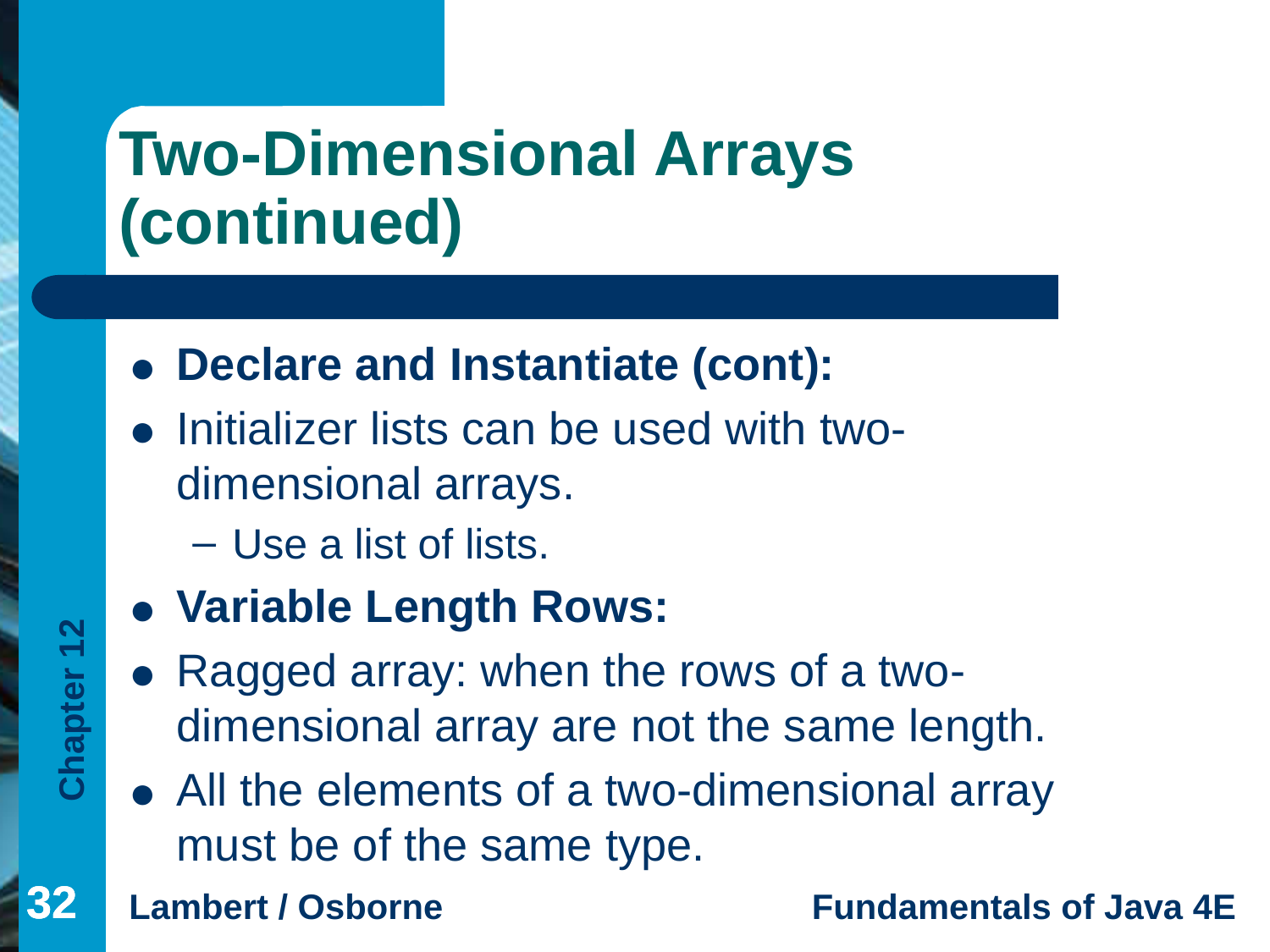

# Two-Dimensional Arrays (continued)
Declare and Instantiate (cont):
Initializer lists can be used with two-dimensional arrays.
Use a list of lists.
Variable Length Rows:
Ragged array: when the rows of a two-dimensional array are not the same length.
All the elements of a two-dimensional array must be of the same type.
32
32
32